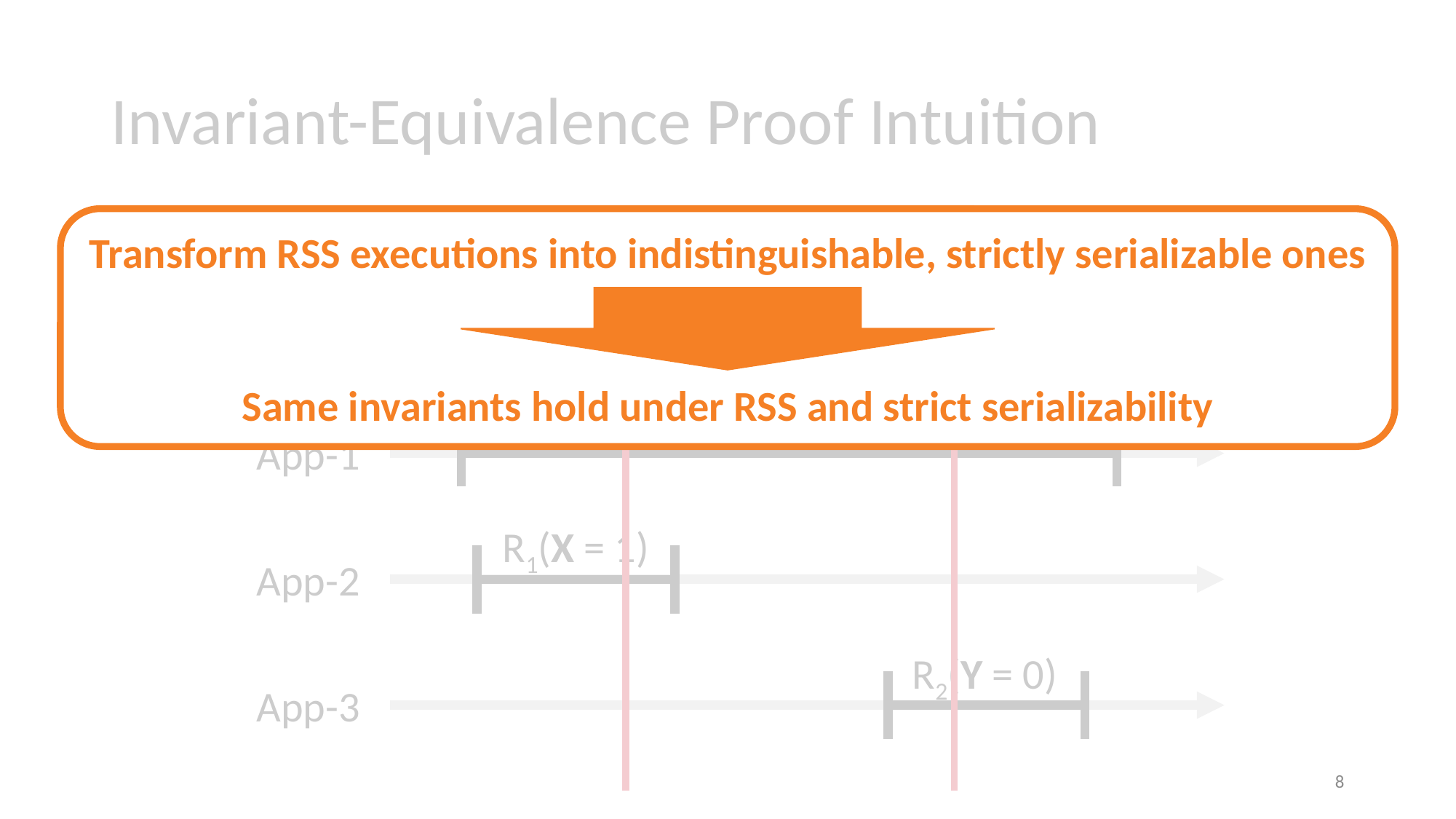

# Invariant-Equivalence Proof Intuition
Transform RSS executions into indistinguishable, strictly serializable ones

Same invariants hold under RSS and strict serializability

Key Idea: Transform RSS executions into indistinguishable, strictly serializable ones

Total order: R2, W1, R1
W1(X = 1, Y = 1)
App-1
R1(X = 1)
App-2
R2(Y = 0)
App-3
8